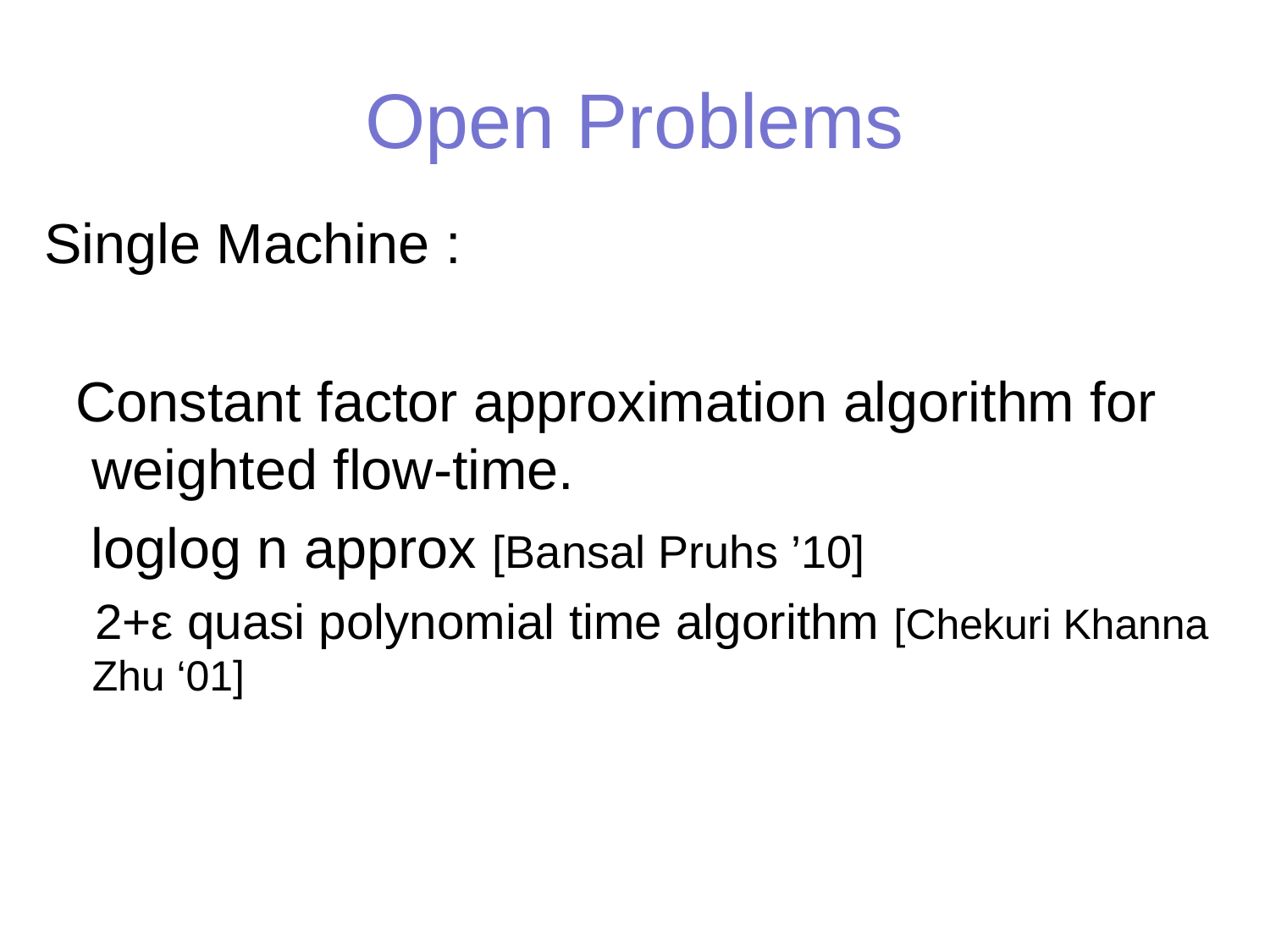

# Open Problems
Single Machine :

  Constant factor approximation algorithm for weighted flow-time.
   loglog n approx [Bansal Pruhs ’10]
    2+ε quasi polynomial time algorithm [Chekuri Khanna Zhu ‘01]